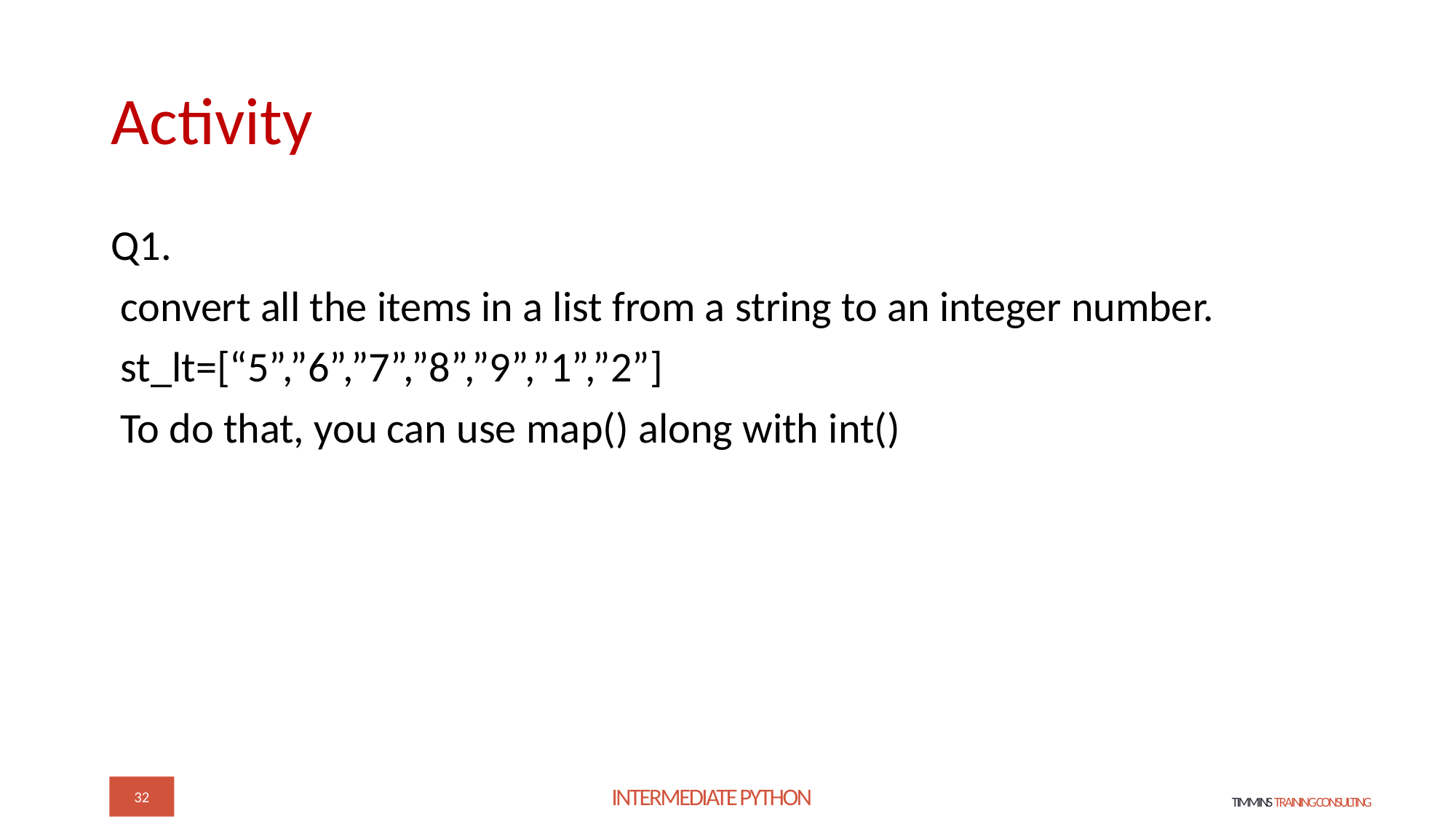

# Activity
Q1.
 convert all the items in a list from a string to an integer number.
 st_lt=[“5”,”6”,”7”,”8”,”9”,”1”,”2”]
 To do that, you can use map() along with int()